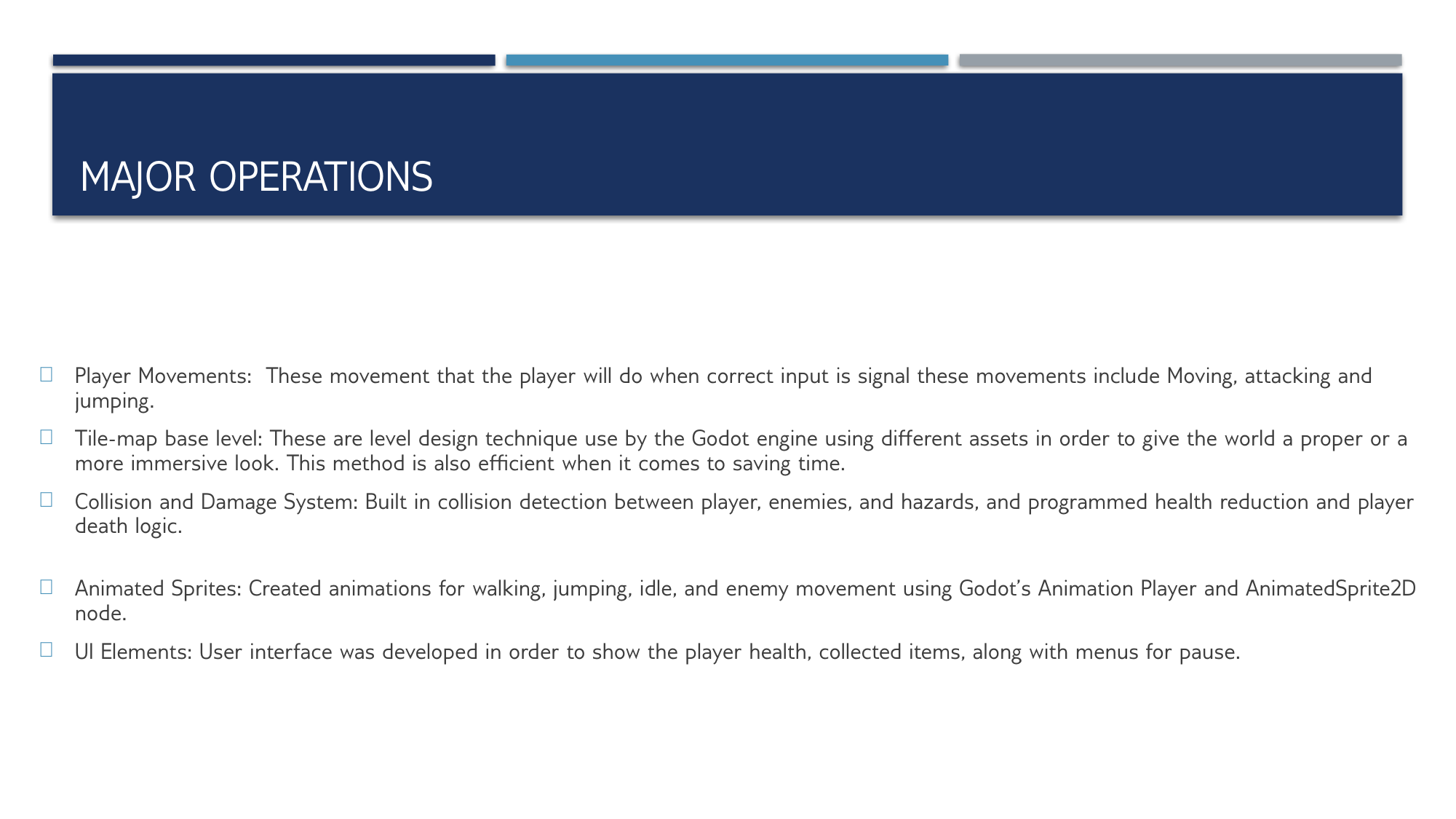

# Major operations
Player Movements:  These movement that the player will do when correct input is signal these movements include Moving, attacking and jumping.
Tile-map base level: These are level design technique use by the Godot engine using different assets in order to give the world a proper or a more immersive look. This method is also efficient when it comes to saving time.
Collision and Damage System: Built in collision detection between player, enemies, and hazards, and programmed health reduction and player death logic.
Animated Sprites: Created animations for walking, jumping, idle, and enemy movement using Godot’s Animation Player and AnimatedSprite2D node.
UI Elements: User interface was developed in order to show the player health, collected items, along with menus for pause.